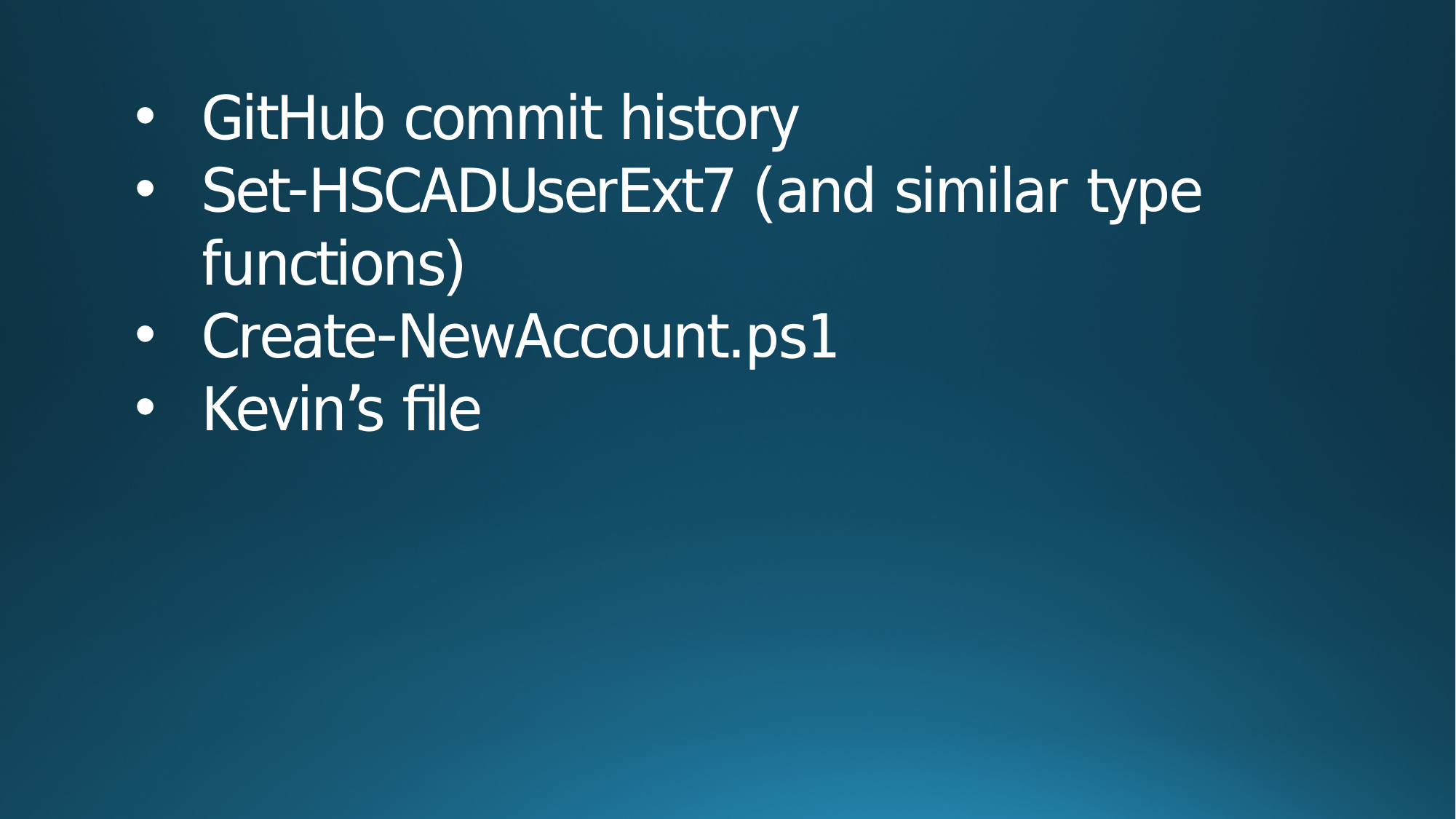

GitHub commit history
Set-HSCADUserExt7 (and similar type functions)
Create-NewAccount.ps1
Kevin’s file